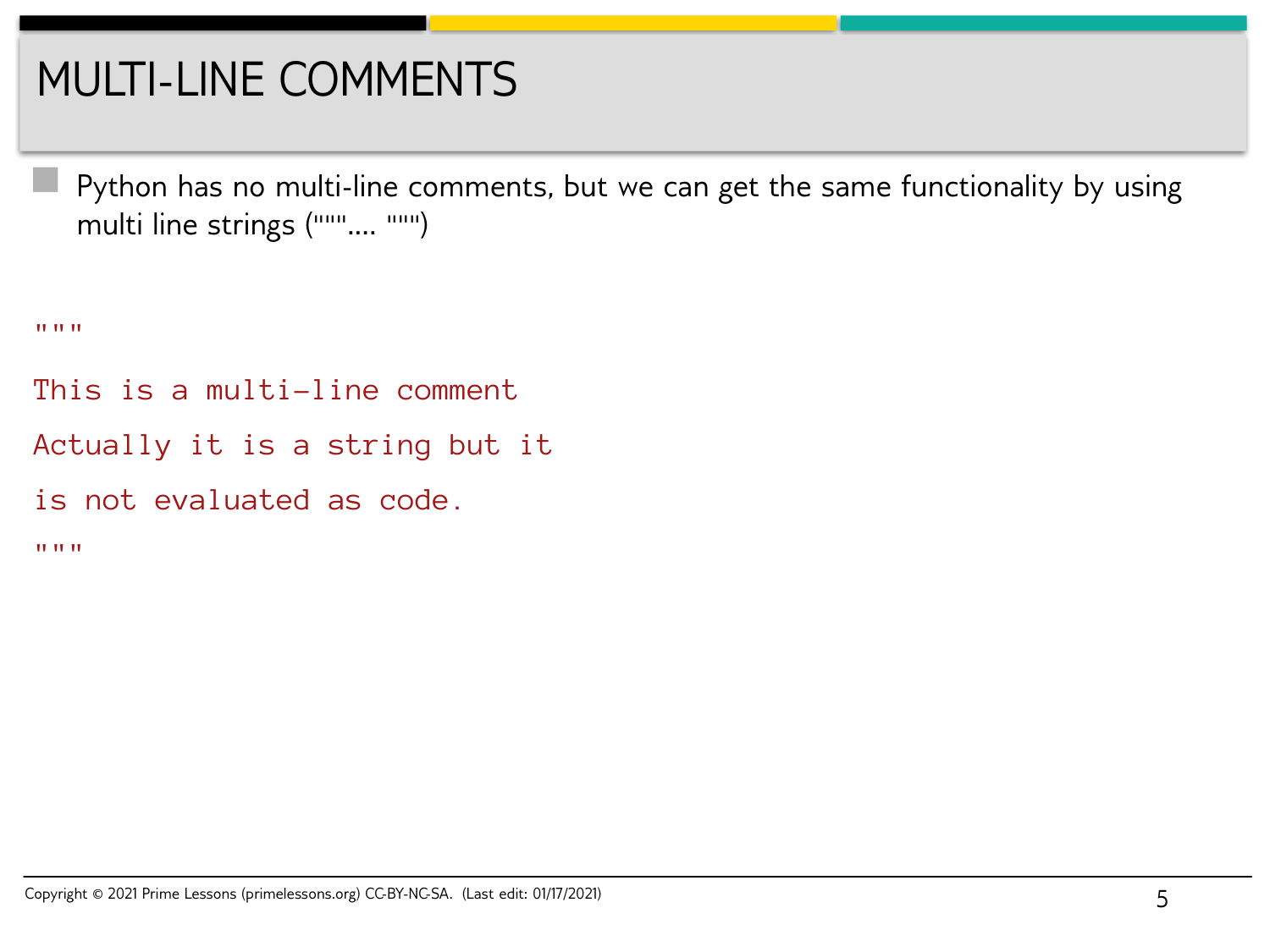

# Multi-line comments
Python has no multi-line comments, but we can get the same functionality by using multi line strings (""".... """)

"""
This is a multi-line comment
Actually it is a string but it
is not evaluated as code.
"""

5
Copyright © 2021 Prime Lessons (primelessons.org) CC-BY-NC-SA.  (Last edit: 01/17/2021)